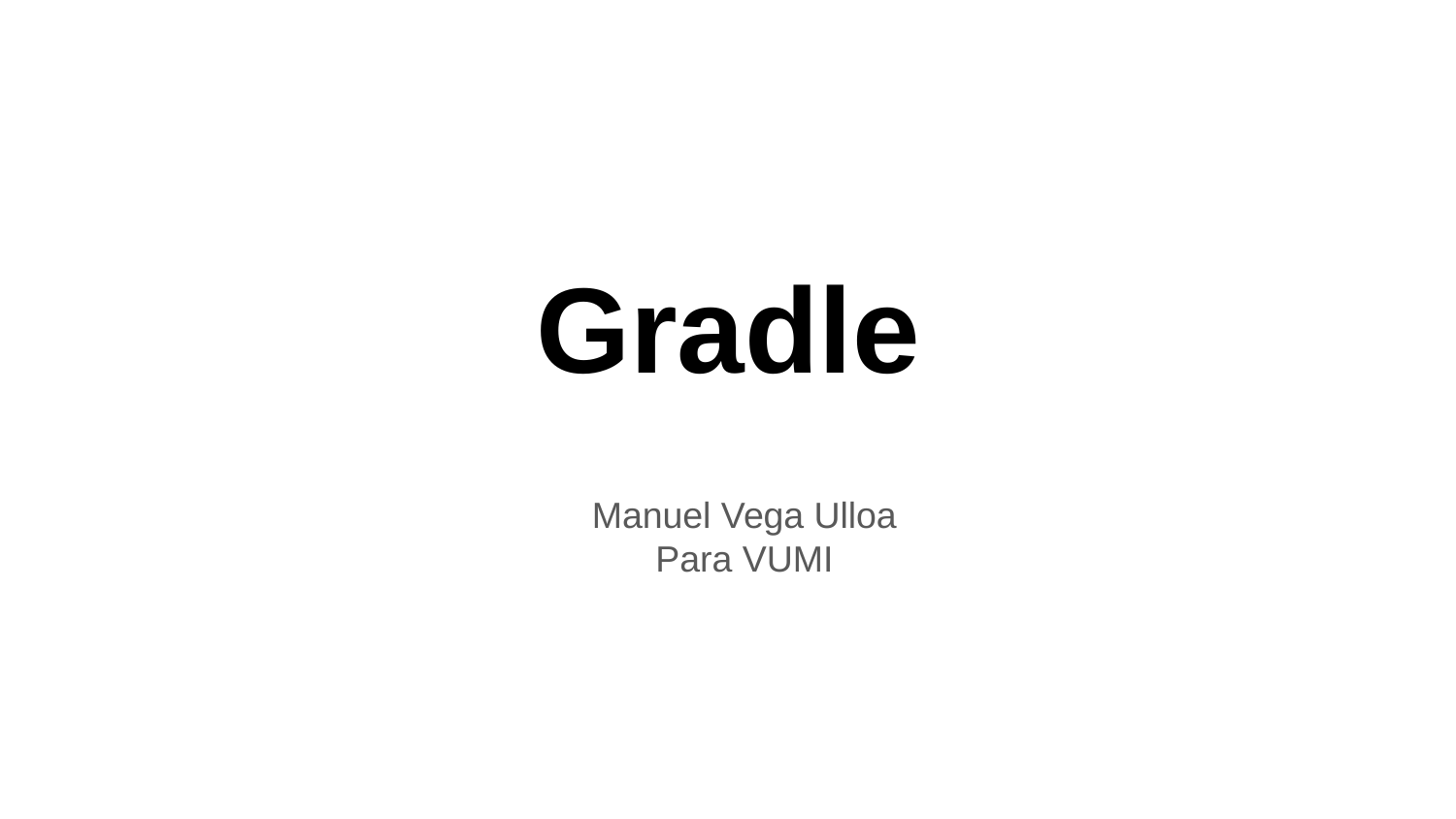

# Gradle
Manuel Vega Ulloa
Para VUMI